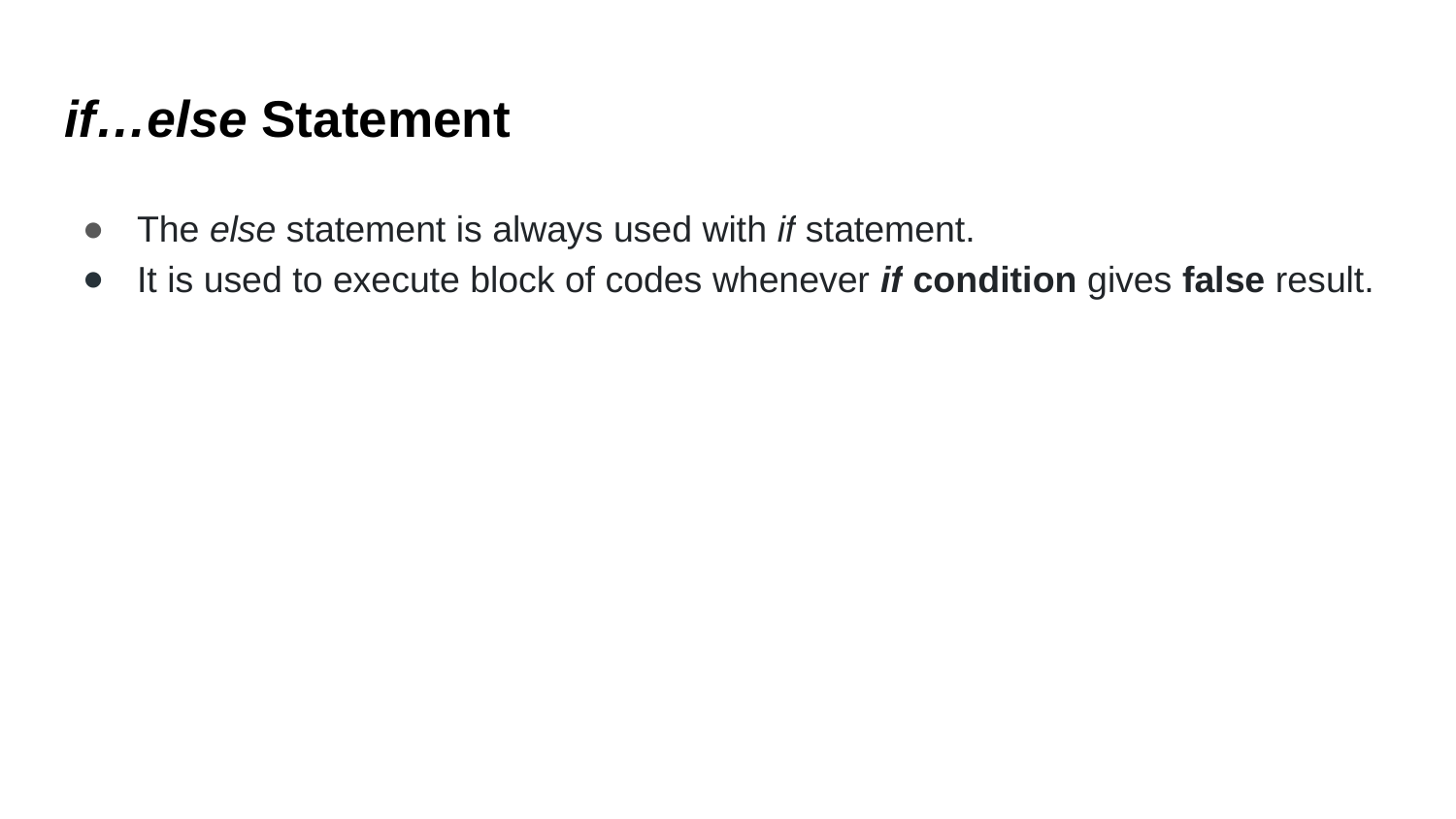

# if…else Statement
The else statement is always used with if statement.
It is used to execute block of codes whenever if condition gives false result.